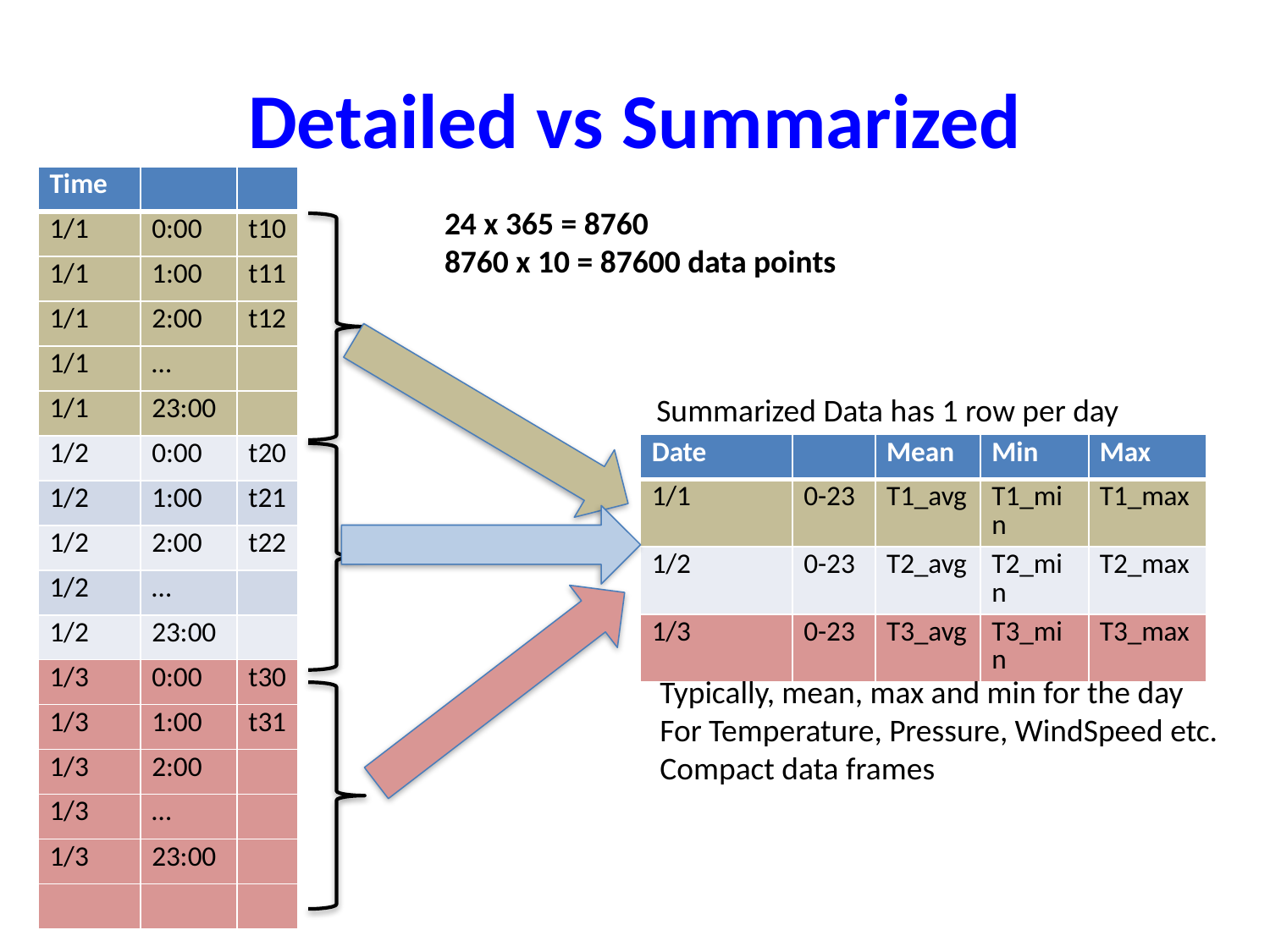

# Detailed vs Summarized
| Time |  |  |
| --- | --- | --- |
| 1/1 | 0:00 | t10 |
| 1/1 | 1:00 | t11 |
| 1/1 | 2:00 | t12 |
| 1/1 | … |  |
| 1/1 | 23:00 |  |
| 1/2 | 0:00 | t20 |
| 1/2 | 1:00 | t21 |
| 1/2 | 2:00 | t22 |
| 1/2 | … |  |
| 1/2 | 23:00 |  |
| 1/3 | 0:00 | t30 |
| 1/3 | 1:00 | t31 |
| 1/3 | 2:00 |  |
| 1/3 | … |  |
| 1/3 | 23:00 |  |
|  |  |  |
24 x 365 = 8760
8760 x 10 = 87600 data points

Summarized Data has 1 row per day
| Date |  | Mean | Min | Max |
| --- | --- | --- | --- | --- |
| 1/1 | 0-23 | T1\_avg | T1\_min | T1\_max |
| 1/2 | 0-23 | T2\_avg | T2\_min | T2\_max |
| 1/3 | 0-23 | T3\_avg | T3\_min | T3\_max |

Typically, mean, max and min for the day
For Temperature, Pressure, WindSpeed etc.
Compact data frames